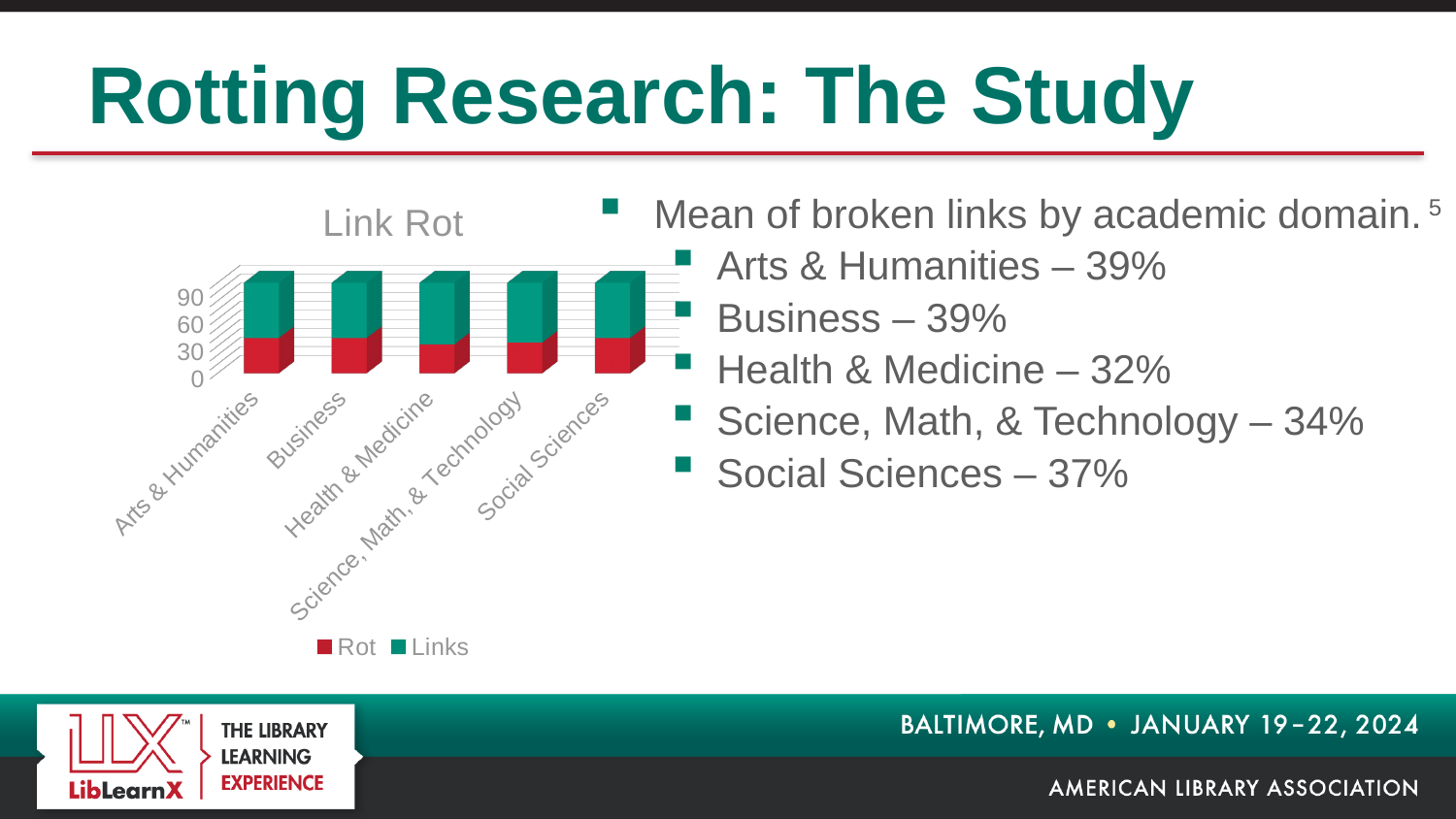

# Rotting Research: The Study

[unsupported chart]

Mean of broken links by academic domain. 5
Arts & Humanities – 39%
Business – 39%
Health & Medicine – 32%
Science, Math, & Technology – 34%
Social Sciences – 37%